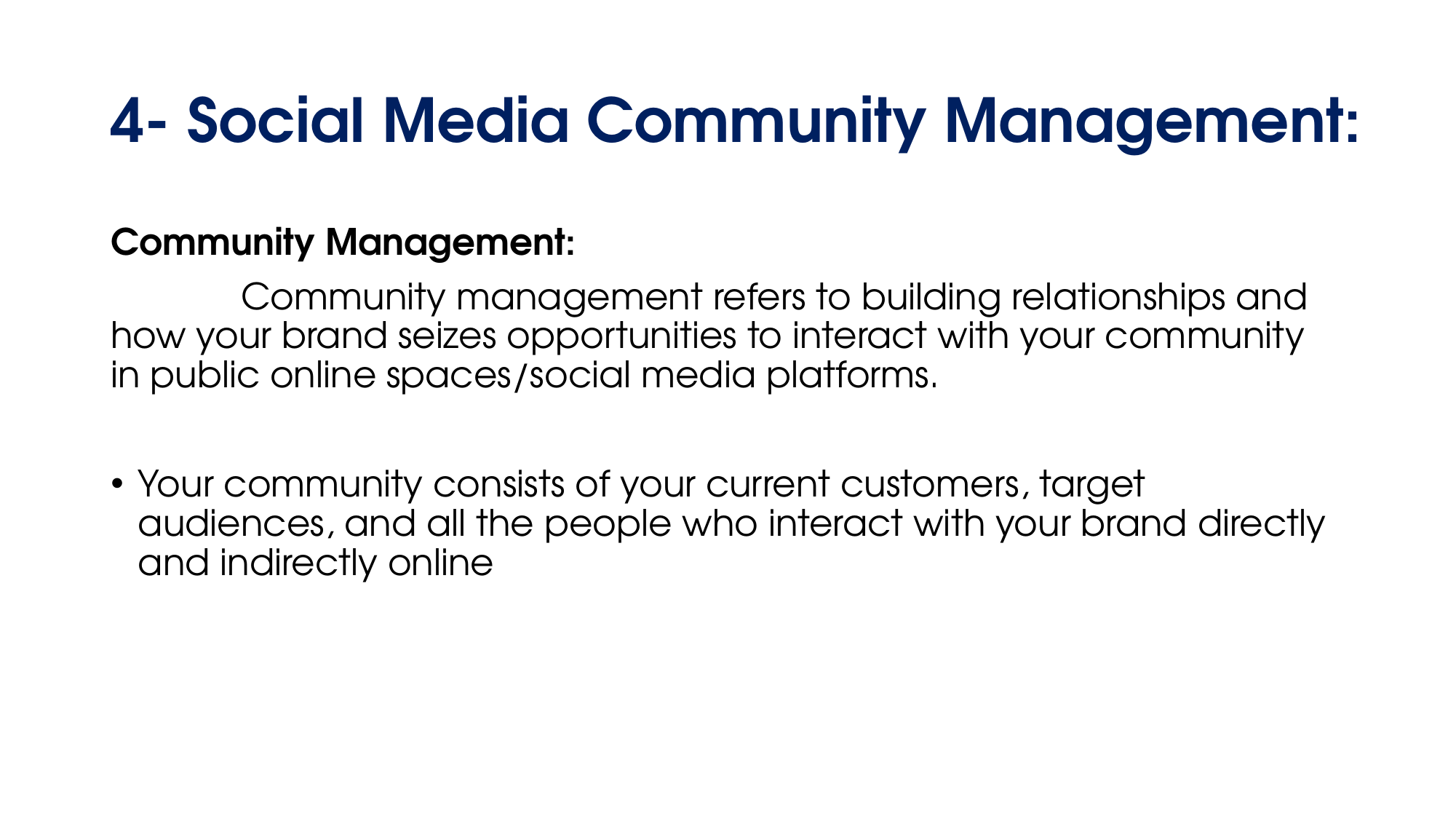

# 4- Social Media Community Management:
Community Management:
             Community management refers to building relationships and how your brand seizes opportunities to interact with your community in public online spaces/social media platforms.

Your community consists of your current customers, target audiences, and all the people who interact with your brand directly and indirectly online